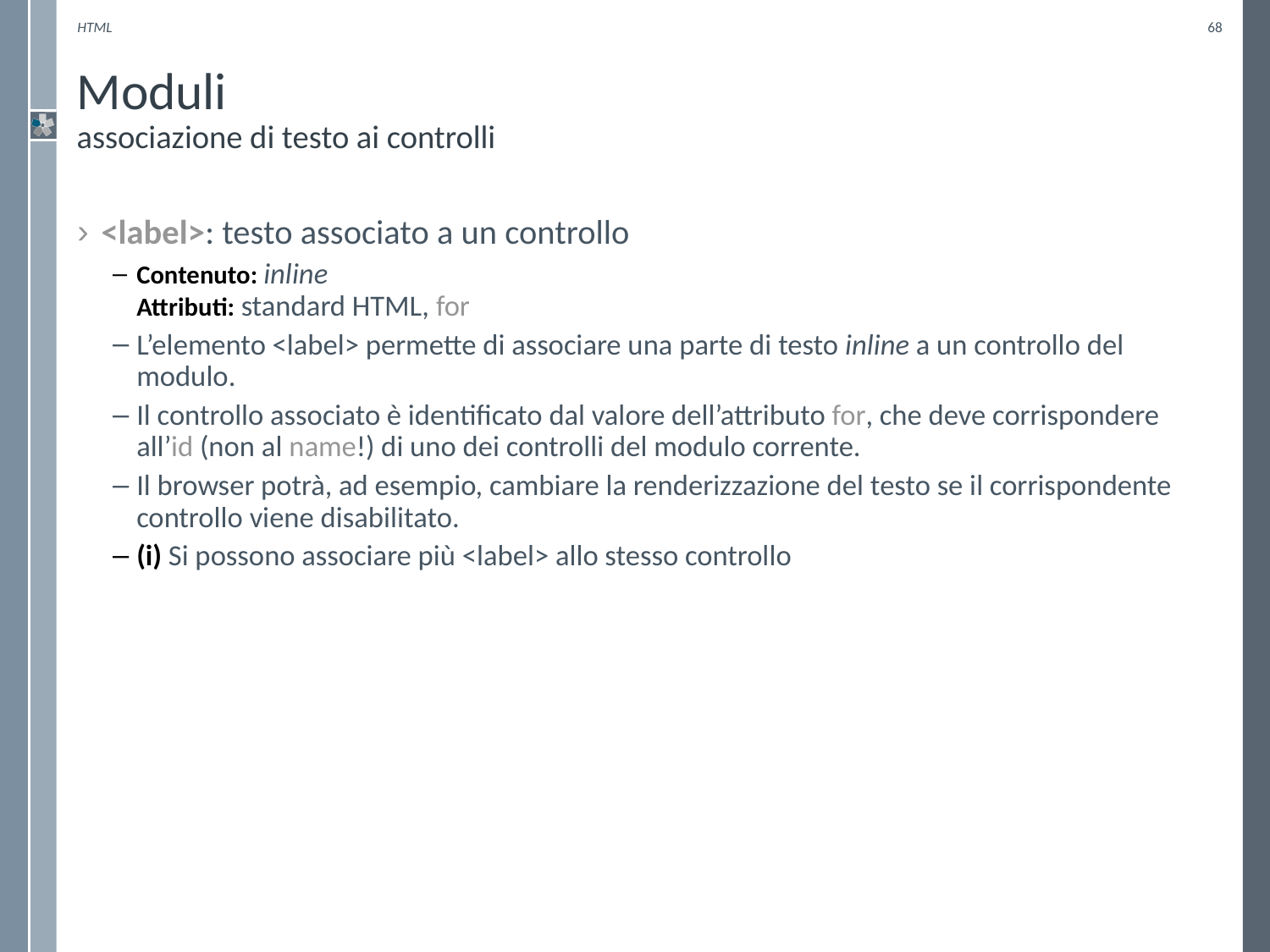

HTML
68
# Moduli associazione di testo ai controlli
<label>: testo associato a un controllo
Contenuto: inline
Attributi: standard HTML, for
L’elemento <label> permette di associare una parte di testo inline a un controllo del modulo.
Il controllo associato è identificato dal valore dell’attributo for, che deve corrispondere all’id (non al name!) di uno dei controlli del modulo corrente.
Il browser potrà, ad esempio, cambiare la renderizzazione del testo se il corrispondente controllo viene disabilitato.
(i) Si possono associare più <label> allo stesso controllo